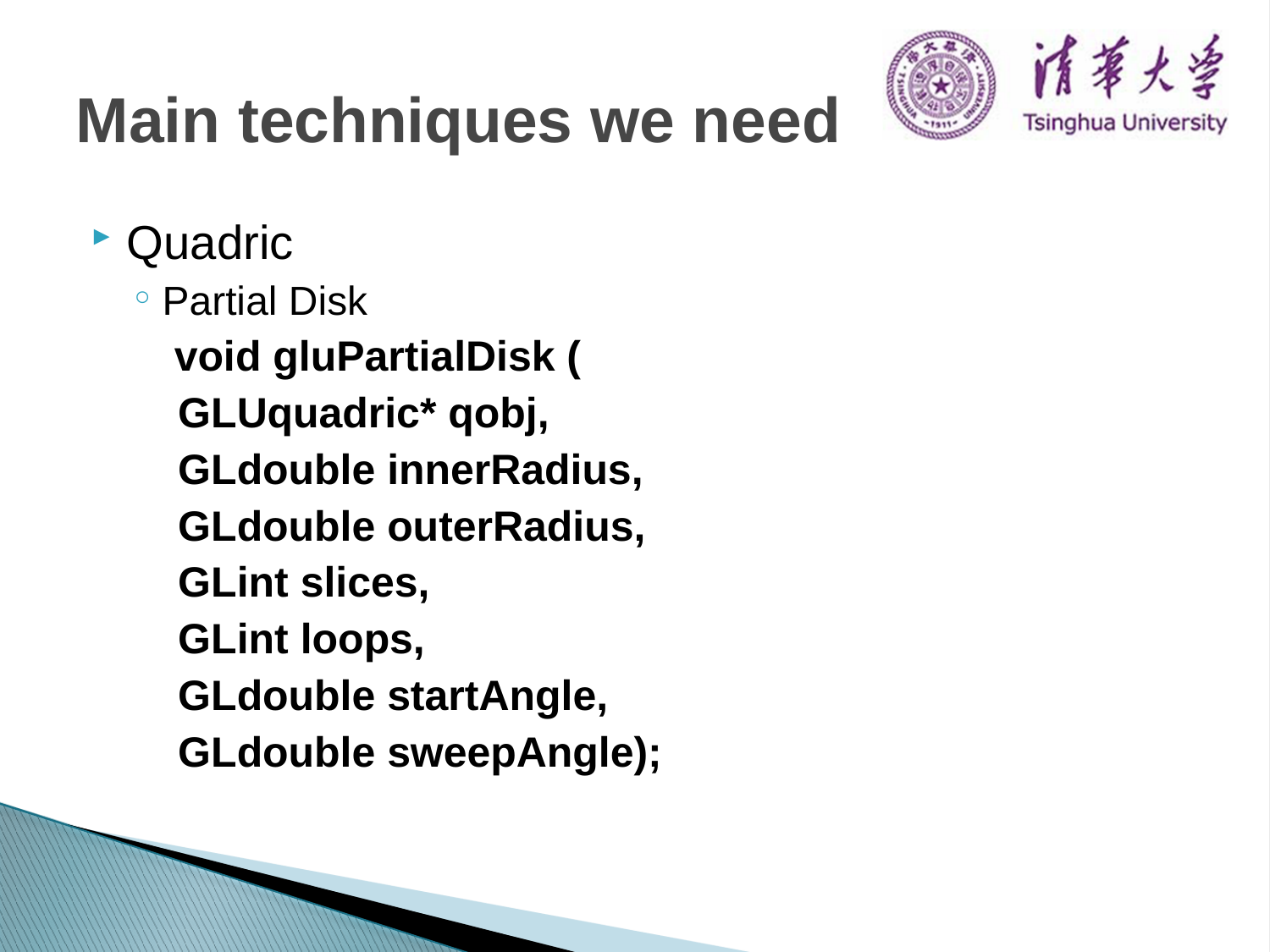

# Main techniques we need
Quadric
Partial Disk
	 void gluPartialDisk (
    GLUquadric* qobj,
    GLdouble innerRadius,
    GLdouble outerRadius,
    GLint slices,
    GLint loops,
    GLdouble startAngle,
    GLdouble sweepAngle);